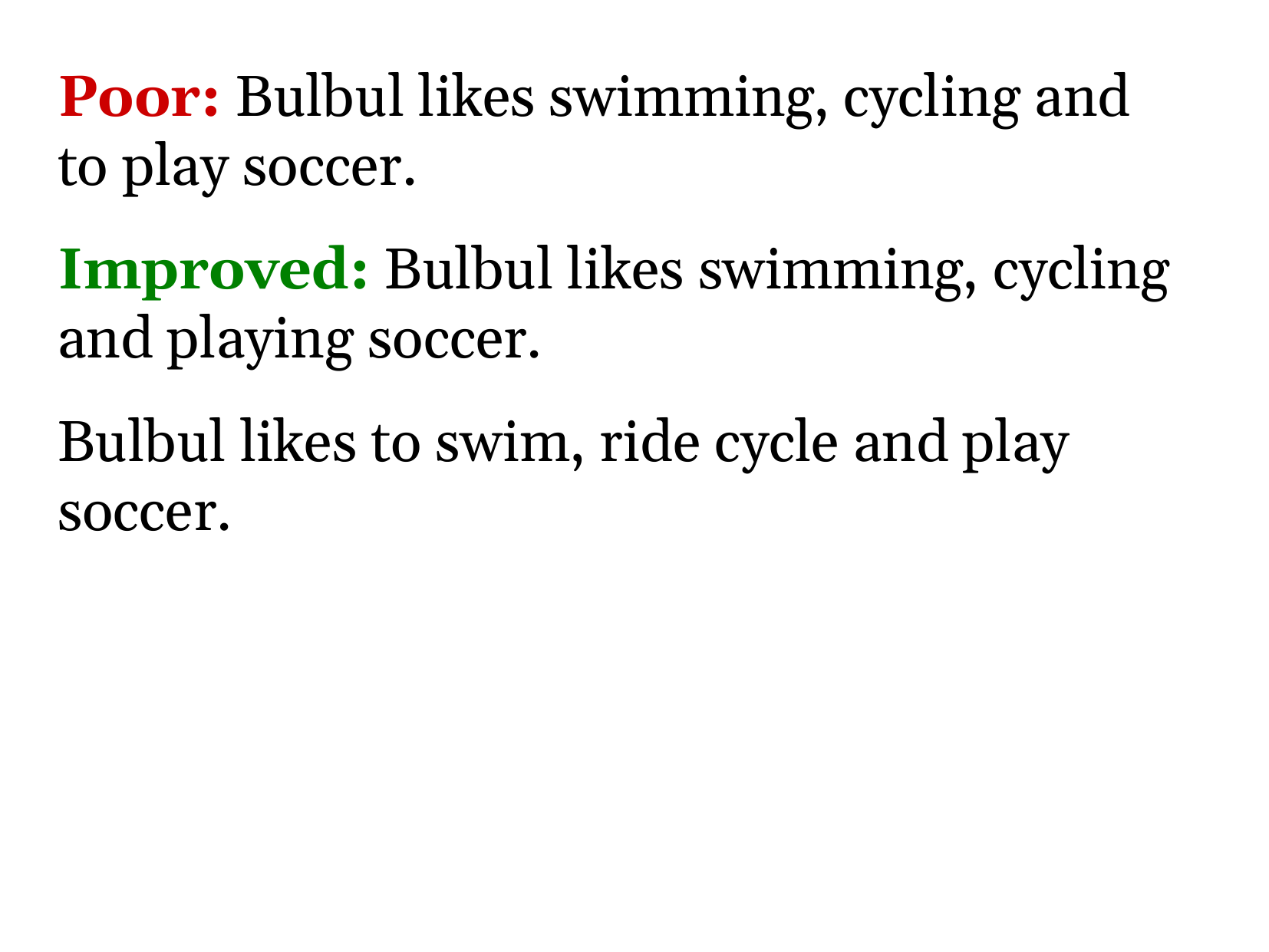

Poor: Bulbul likes swimming, cycling and to play soccer.

Improved: Bulbul likes swimming, cycling and playing soccer.

Bulbul likes to swim, ride cycle and play soccer.